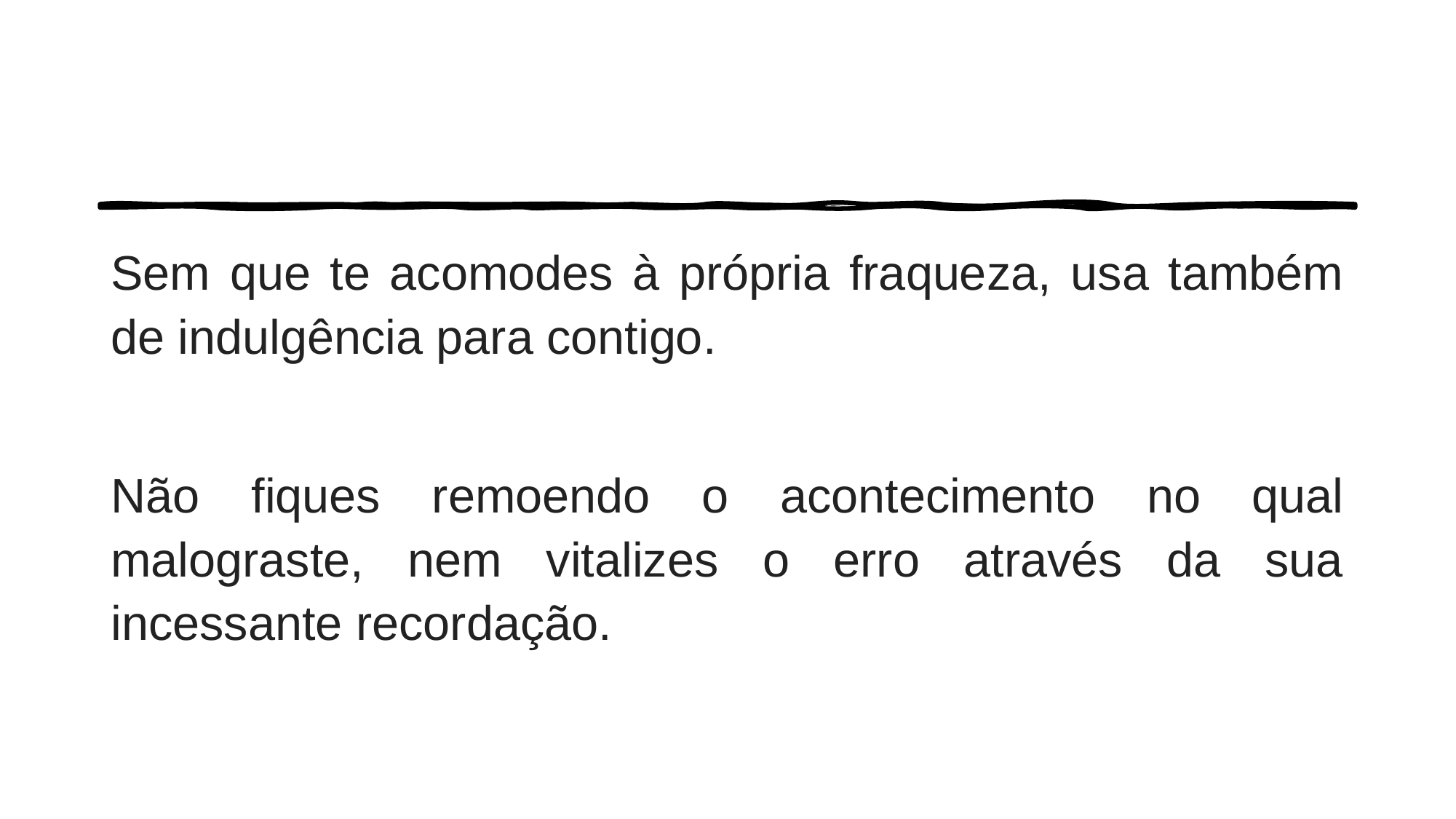

Sem que te acomodes à própria fraqueza, usa também de indulgência para contigo.

Não fiques remoendo o acontecimento no qual malograste, nem vitalizes o erro através da sua incessante recordação.